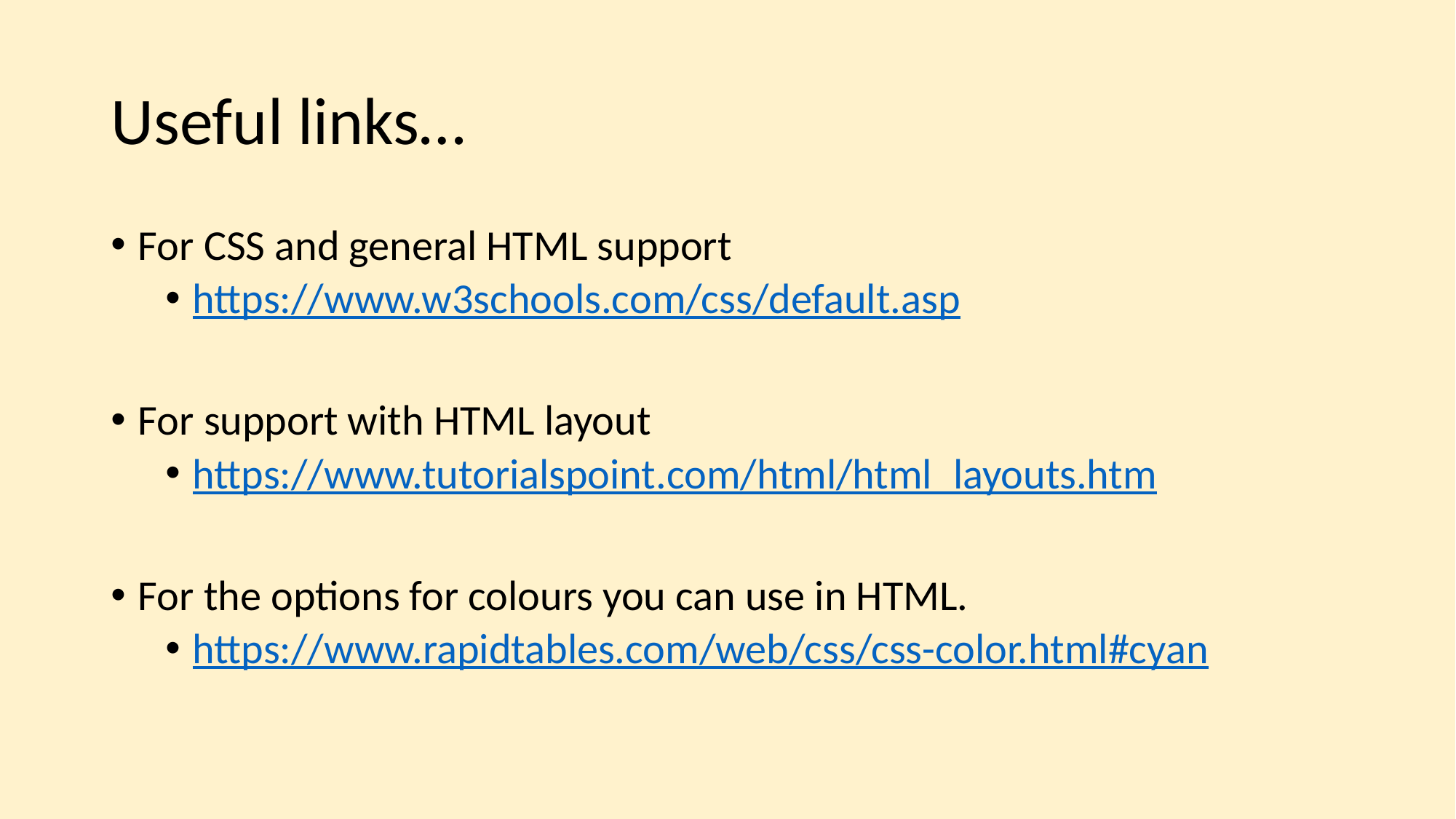

# Useful links…
For CSS and general HTML support
https://www.w3schools.com/css/default.asp

For support with HTML layout
https://www.tutorialspoint.com/html/html_layouts.htm

For the options for colours you can use in HTML.
https://www.rapidtables.com/web/css/css-color.html#cyan